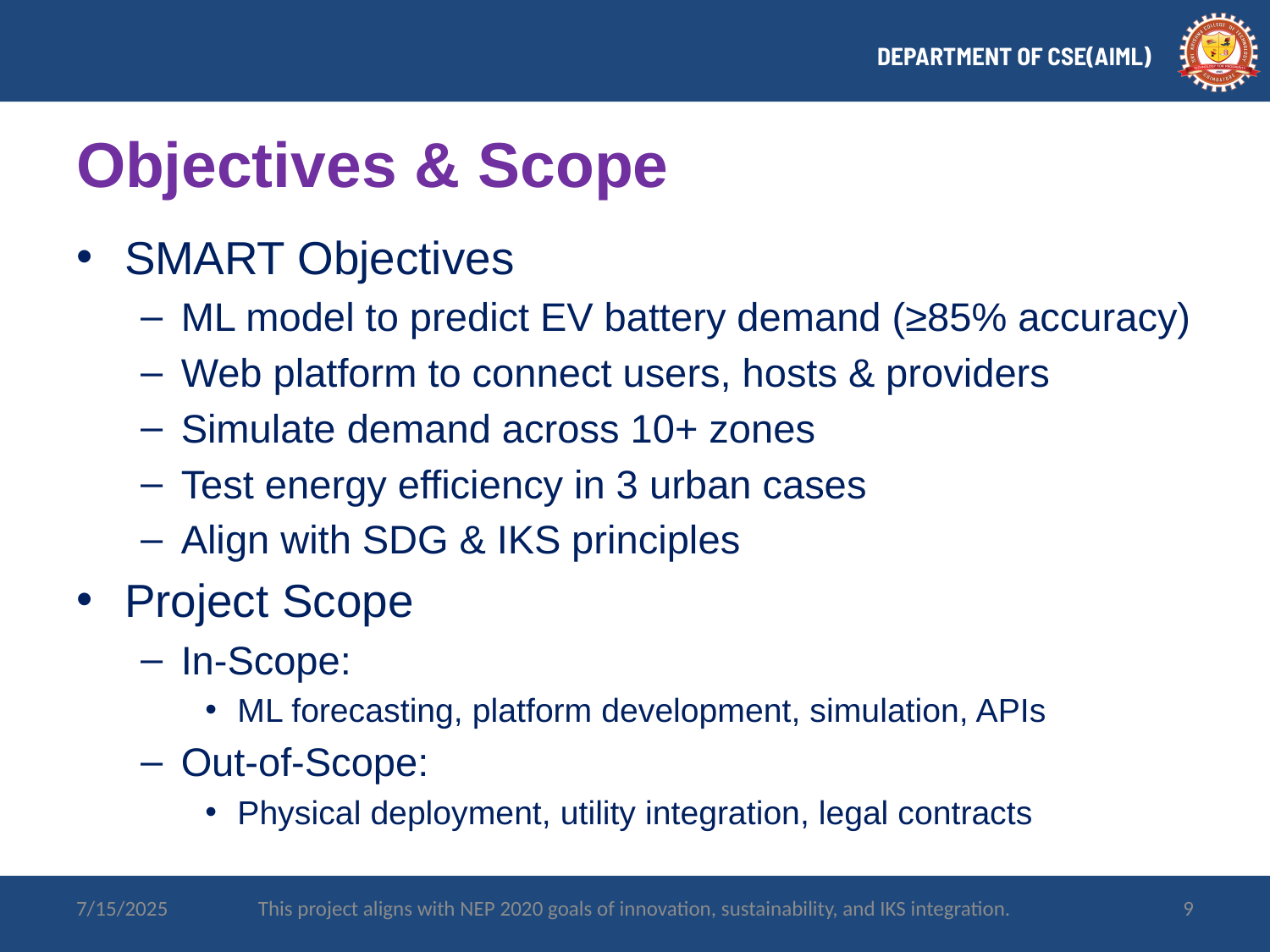

DEPARTMENT OF CSE(AIML)

# Objectives & Scope
SMART Objectives
ML model to predict EV battery demand (≥85% accuracy)
Web platform to connect users, hosts & providers
Simulate demand across 10+ zones
Test energy efficiency in 3 urban cases
Align with SDG & IKS principles
Project Scope
In-Scope:
ML forecasting, platform development, simulation, APIs
Out-of-Scope:
Physical deployment, utility integration, legal contracts
7/15/2025
This project aligns with NEP 2020 goals of innovation, sustainability, and IKS integration.
9